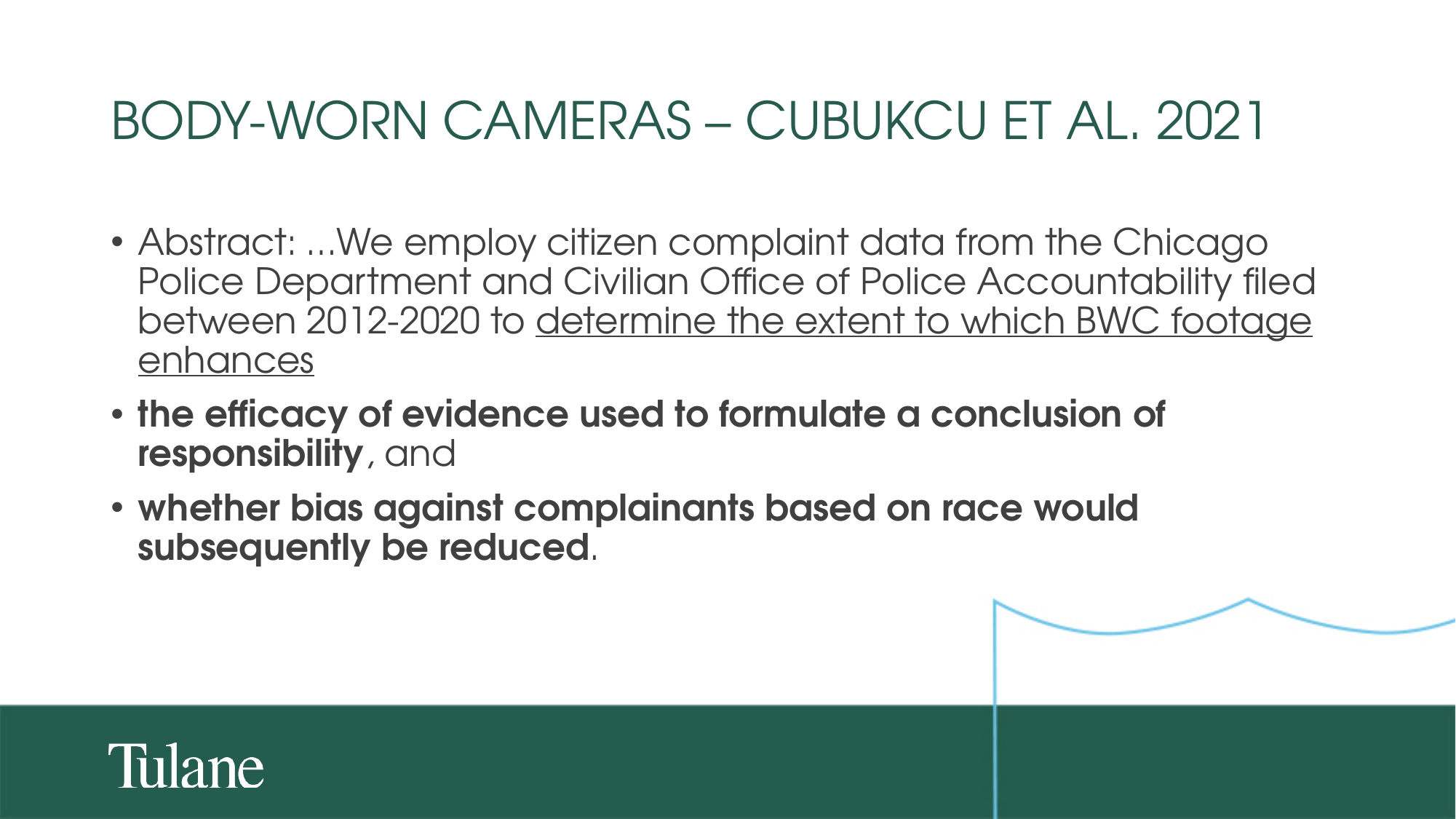

# Body-Worn Cameras – Cubukcu et al. 2021
Abstract: …We employ citizen complaint data from the Chicago Police Department and Civilian Office of Police Accountability filed between 2012-2020 to determine the extent to which BWC footage enhances
the efficacy of evidence used to formulate a conclusion of responsibility, and
whether bias against complainants based on race would subsequently be reduced.